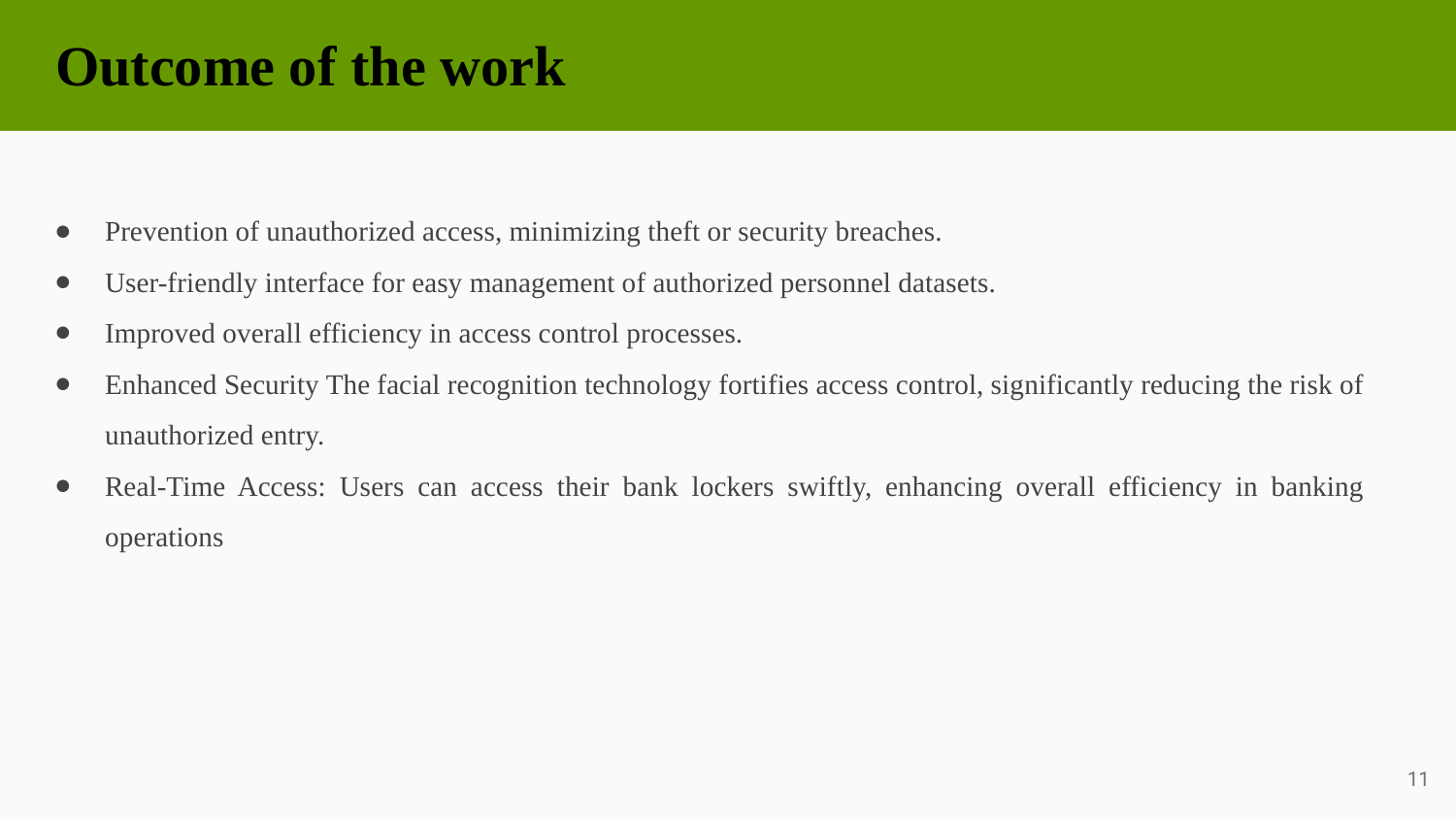

Outcome of the work

Prevention of unauthorized access, minimizing theft or security breaches.
User-friendly interface for easy management of authorized personnel datasets.
Improved overall efficiency in access control processes.
Enhanced Security The facial recognition technology fortifies access control, significantly reducing the risk of unauthorized entry.
Real-Time Access: Users can access their bank lockers swiftly, enhancing overall efficiency in banking operations

11